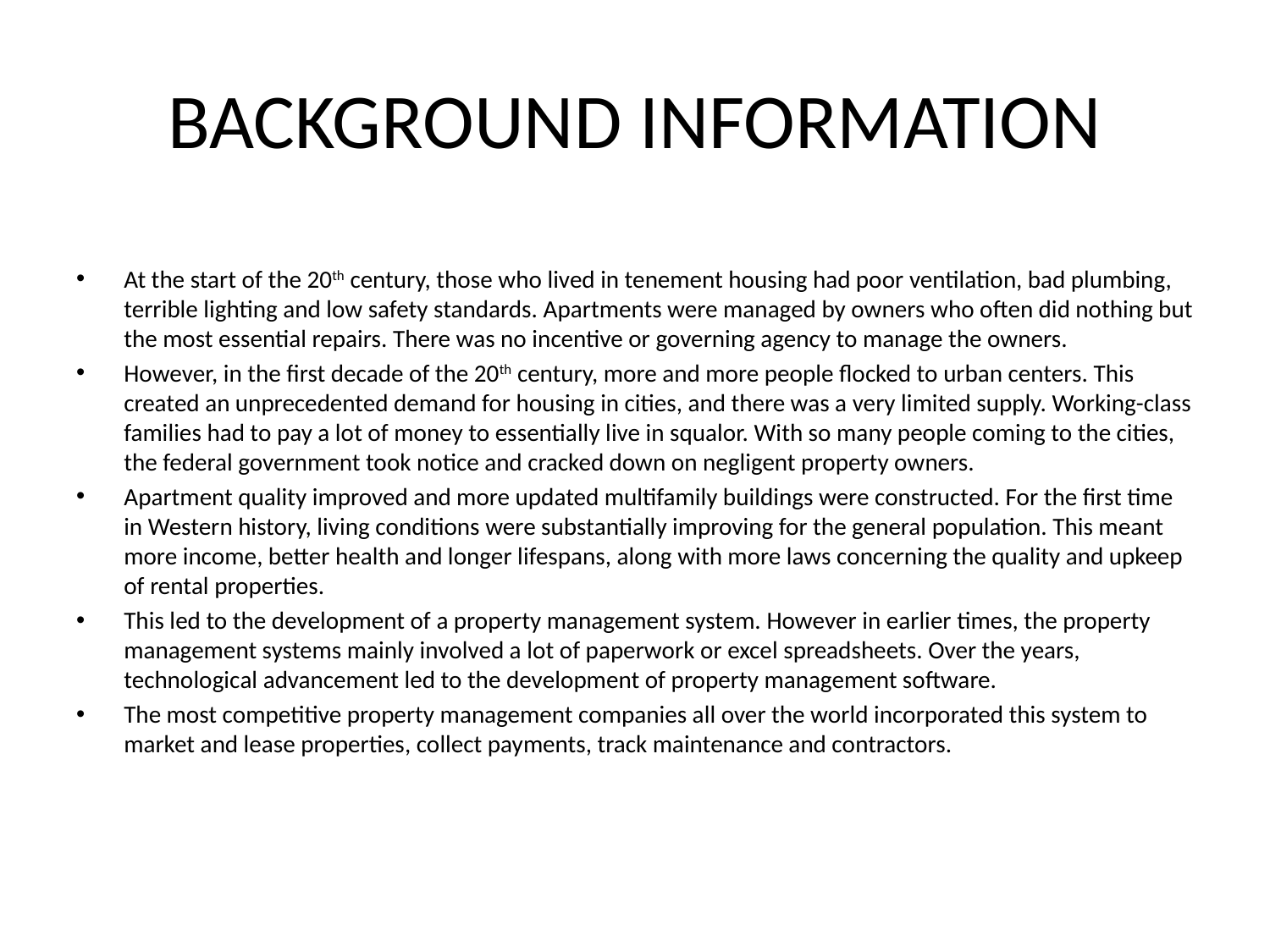

# BACKGROUND INFORMATION

At the start of the 20th century, those who lived in tenement housing had poor ventilation, bad plumbing, terrible lighting and low safety standards. Apartments were managed by owners who often did nothing but the most essential repairs. There was no incentive or governing agency to manage the owners.
However, in the first decade of the 20th century, more and more people flocked to urban centers. This created an unprecedented demand for housing in cities, and there was a very limited supply. Working-class families had to pay a lot of money to essentially live in squalor. With so many people coming to the cities, the federal government took notice and cracked down on negligent property owners.
Apartment quality improved and more updated multifamily buildings were constructed. For the first time in Western history, living conditions were substantially improving for the general population. This meant more income, better health and longer lifespans, along with more laws concerning the quality and upkeep of rental properties.
This led to the development of a property management system. However in earlier times, the property management systems mainly involved a lot of paperwork or excel spreadsheets. Over the years, technological advancement led to the development of property management software.
The most competitive property management companies all over the world incorporated this system to market and lease properties, collect payments, track maintenance and contractors.